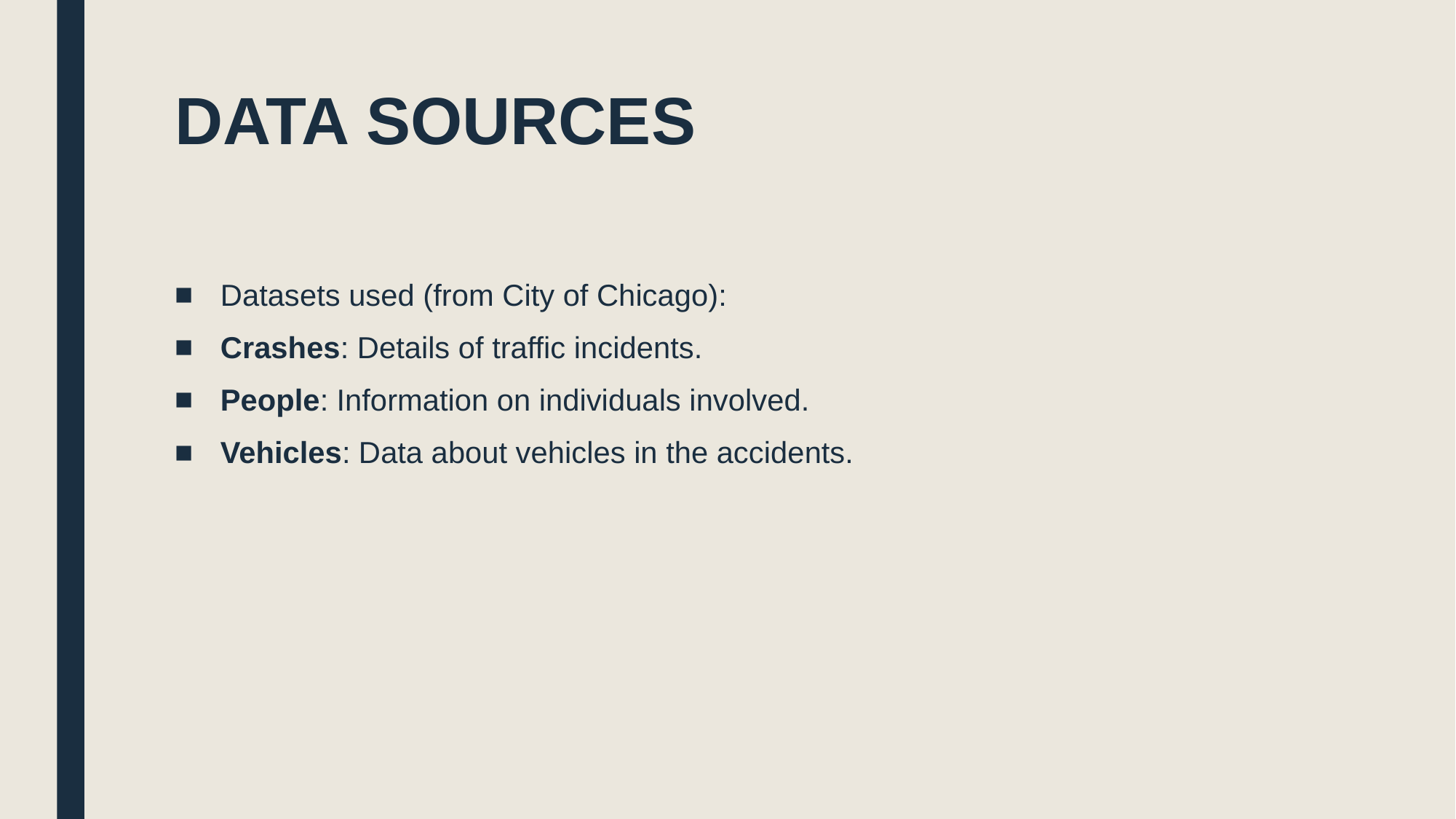

# DATA SOURCES
Datasets used (from City of Chicago):
Crashes: Details of traffic incidents.
People: Information on individuals involved.
Vehicles: Data about vehicles in the accidents.